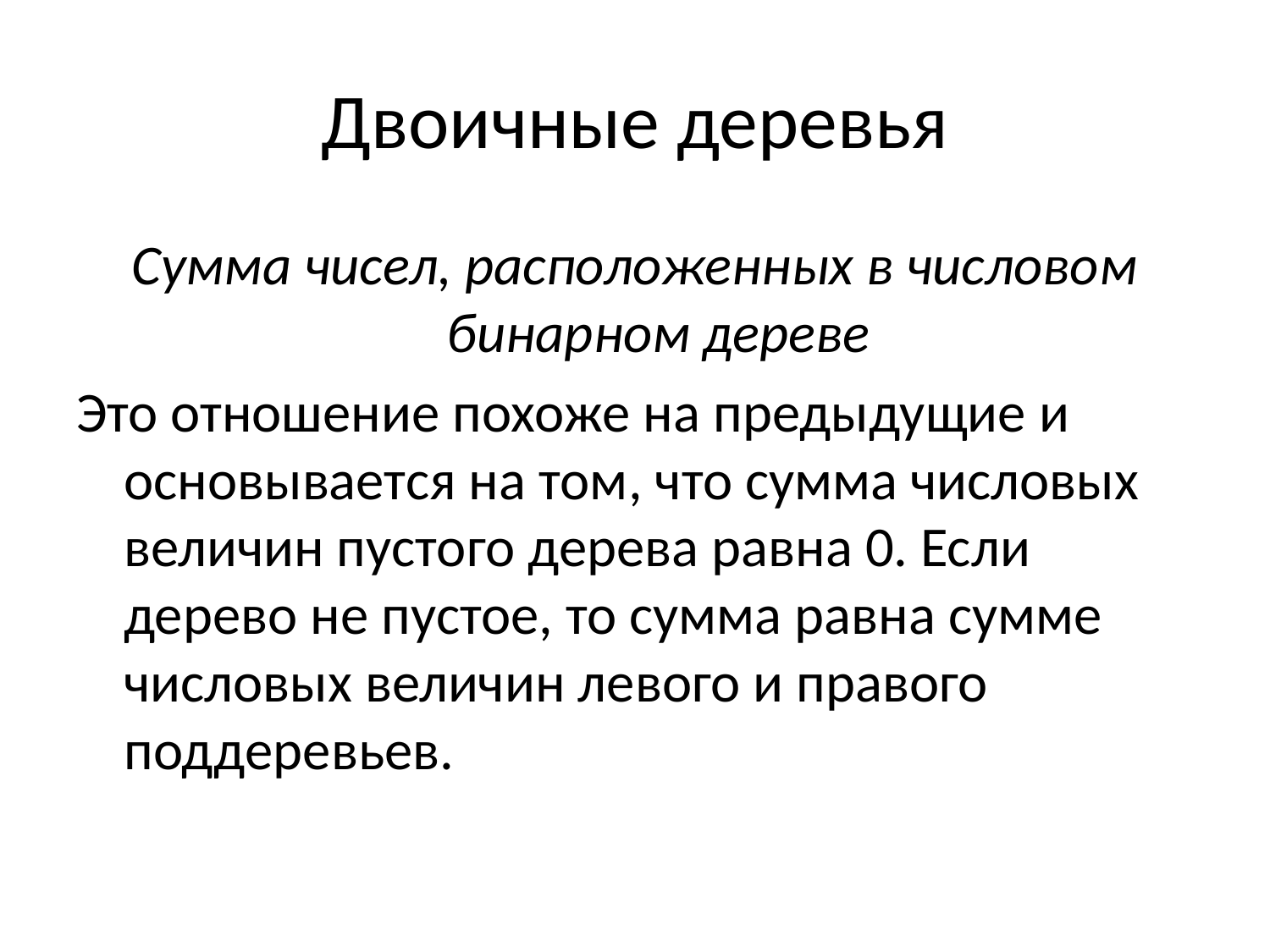

# Двоичные деревья
Сумма чисел, расположенных в числовом бинарном дереве
Это отношение похоже на предыдущие и основывается на том, что сумма числовых величин пустого дерева равна 0. Если дерево не пустое, то сумма равна сумме числовых величин левого и правого поддеревьев.